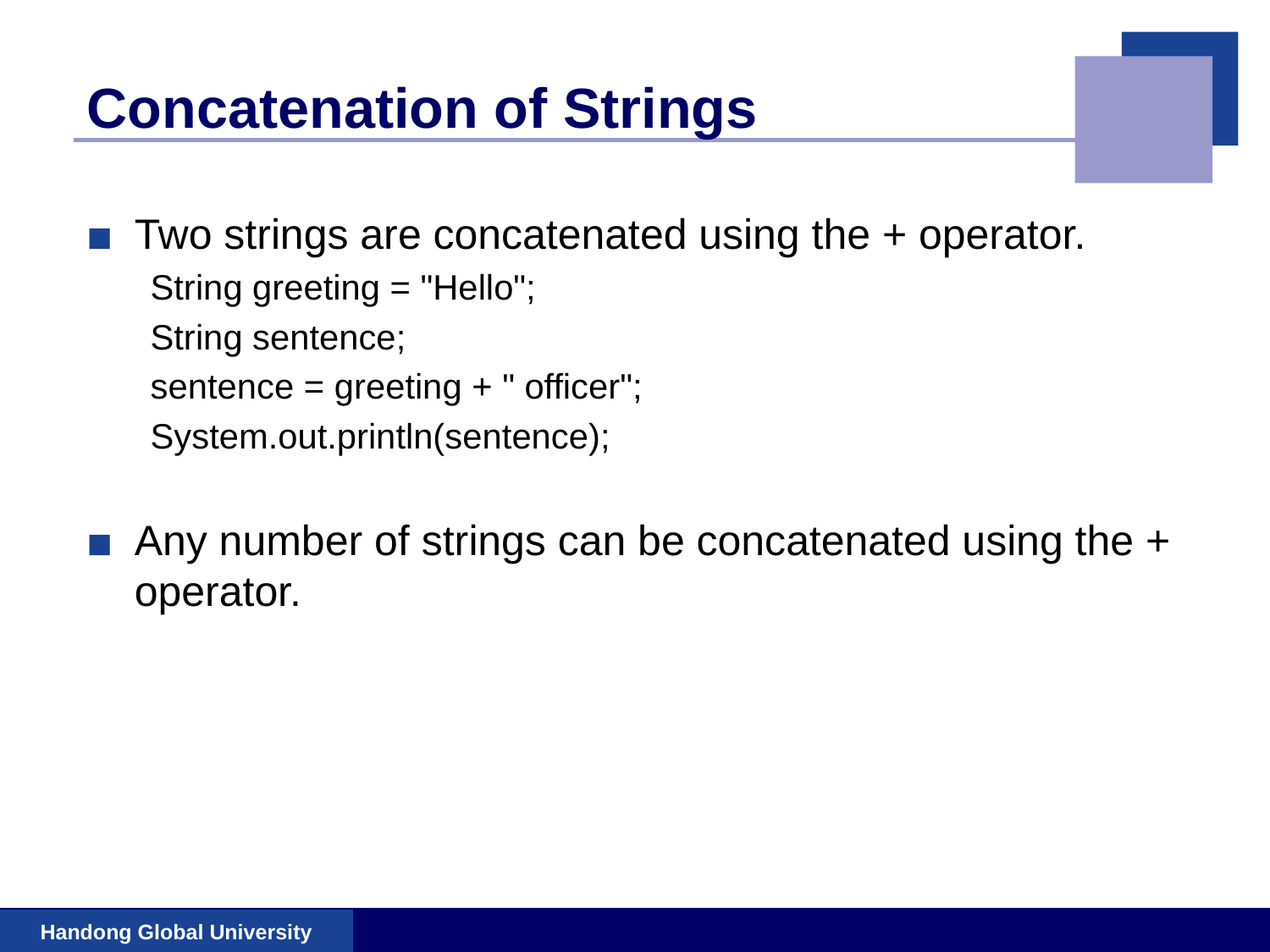

# Concatenation of Strings
Two strings are concatenated using the + operator.
String greeting = "Hello";
String sentence;
sentence = greeting + " officer";
System.out.println(sentence);

Any number of strings can be concatenated using the + operator.